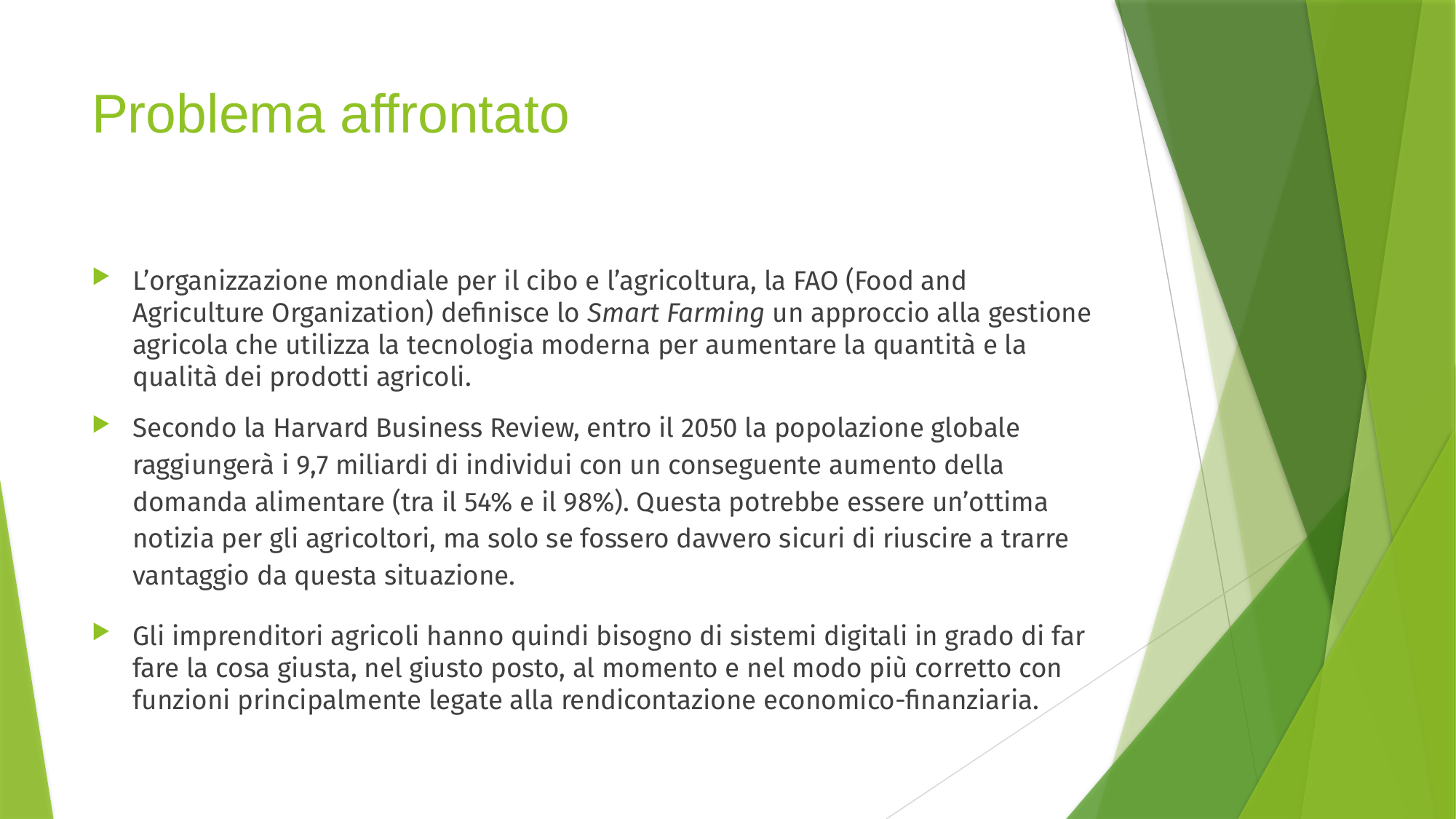

# Problema affrontato
L’organizzazione mondiale per il cibo e l’agricoltura, la FAO (Food and Agriculture Organization) definisce lo Smart Farming un approccio alla gestione agricola che utilizza la tecnologia moderna per aumentare la quantità e la qualità dei prodotti agricoli.
Secondo la Harvard Business Review, entro il 2050 la popolazione globale raggiungerà i 9,7 miliardi di individui con un conseguente aumento della domanda alimentare (tra il 54% e il 98%). Questa potrebbe essere un’ottima notizia per gli agricoltori, ma solo se fossero davvero sicuri di riuscire a trarre vantaggio da questa situazione.
Gli imprenditori agricoli hanno quindi bisogno di sistemi digitali in grado di far fare la cosa giusta, nel giusto posto, al momento e nel modo più corretto con funzioni principalmente legate alla rendicontazione economico-finanziaria.